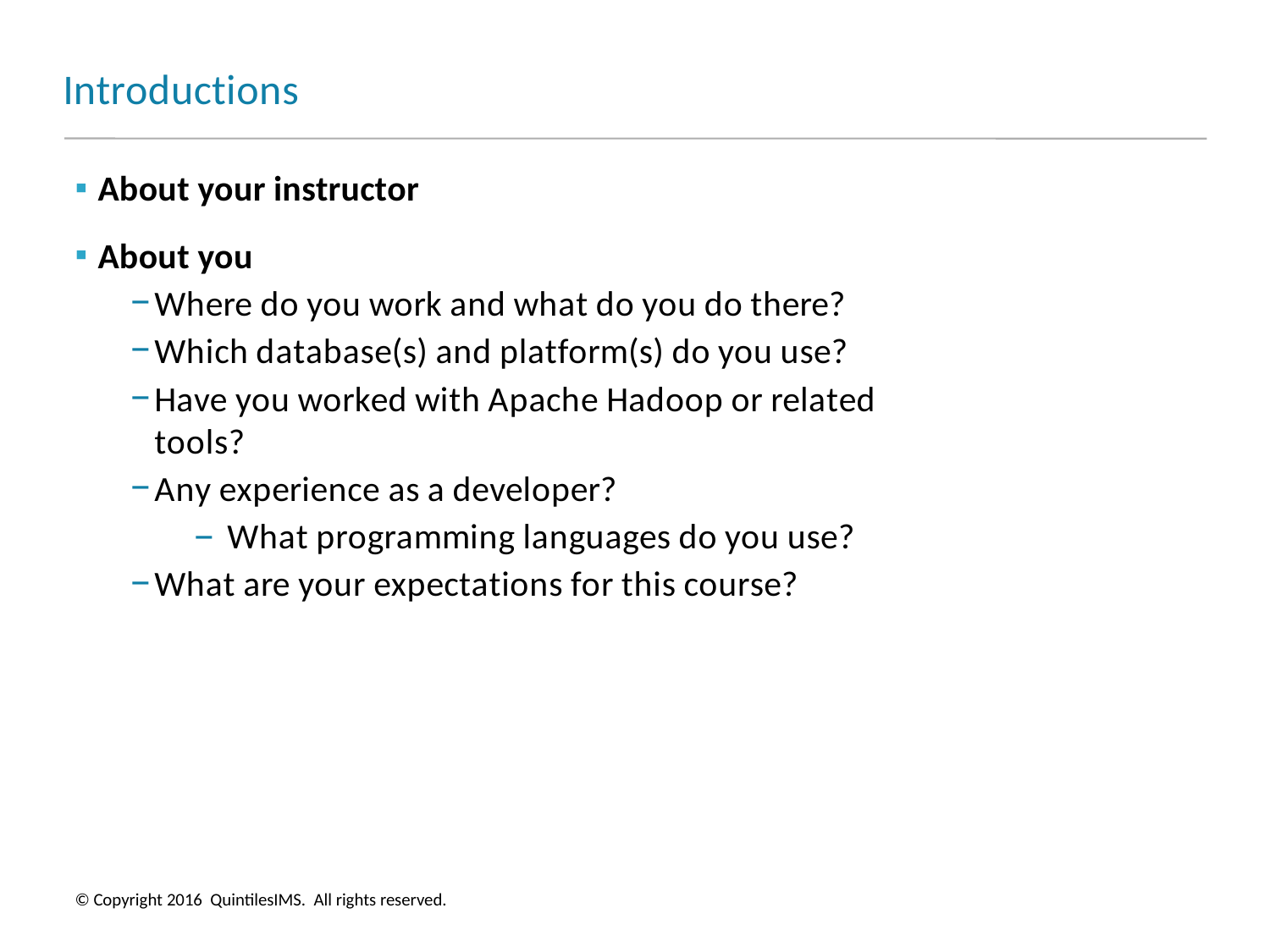

# Introductions

About your instructor
About you
Where do you work and what do you do there?
Which database(s) and platform(s) do you use?
Have you worked with Apache Hadoop or related tools?
Any experience as a developer?
– What programming languages do you use?
What are your expectations for this course?
© Copyright 2016  QuintilesIMS.  All rights reserved.